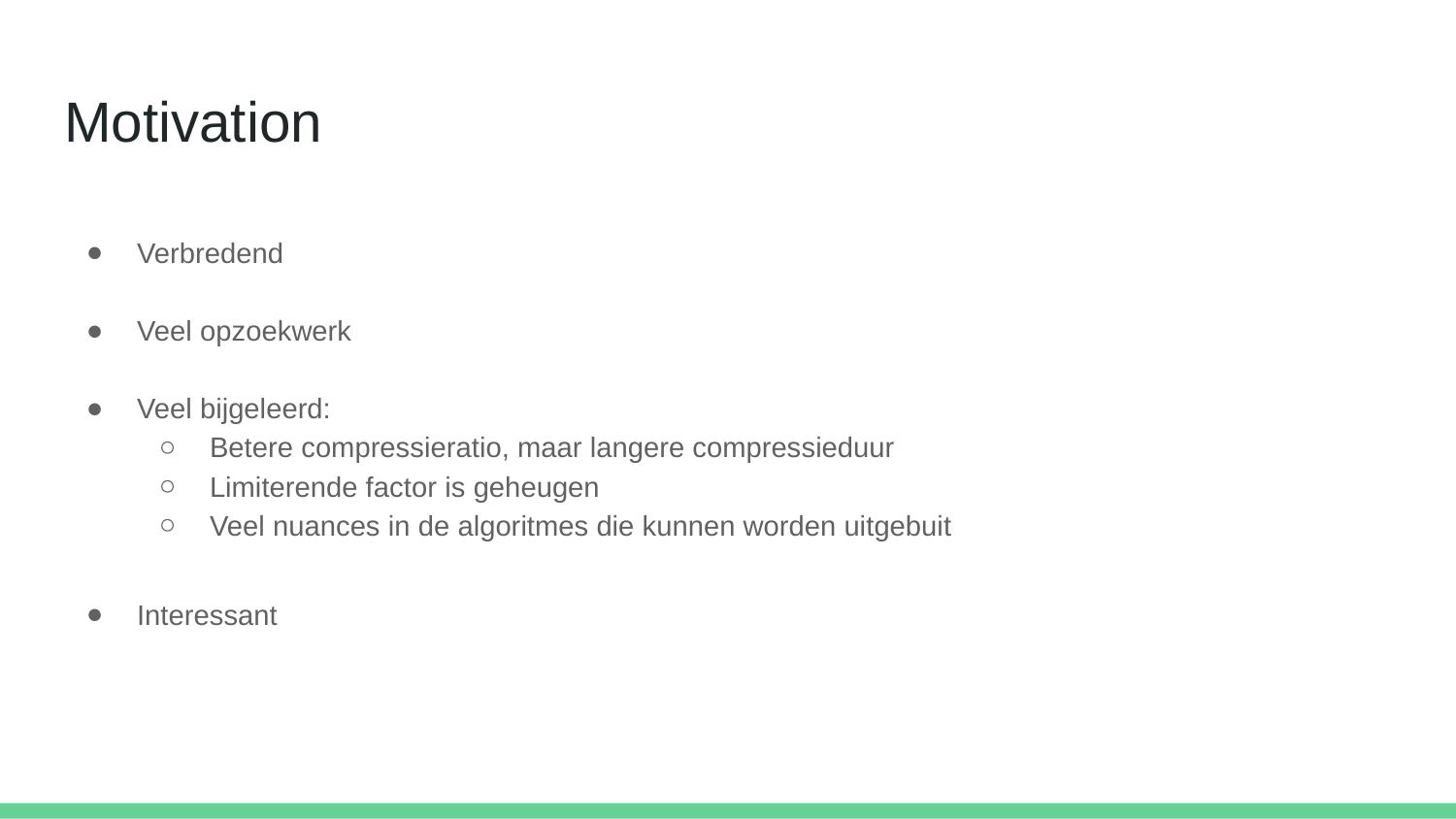

# Motivation
Verbredend

Veel opzoekwerk

Veel bijgeleerd:
Betere compressieratio, maar langere compressieduur
Limiterende factor is geheugen
Veel nuances in de algoritmes die kunnen worden uitgebuit

Interessant